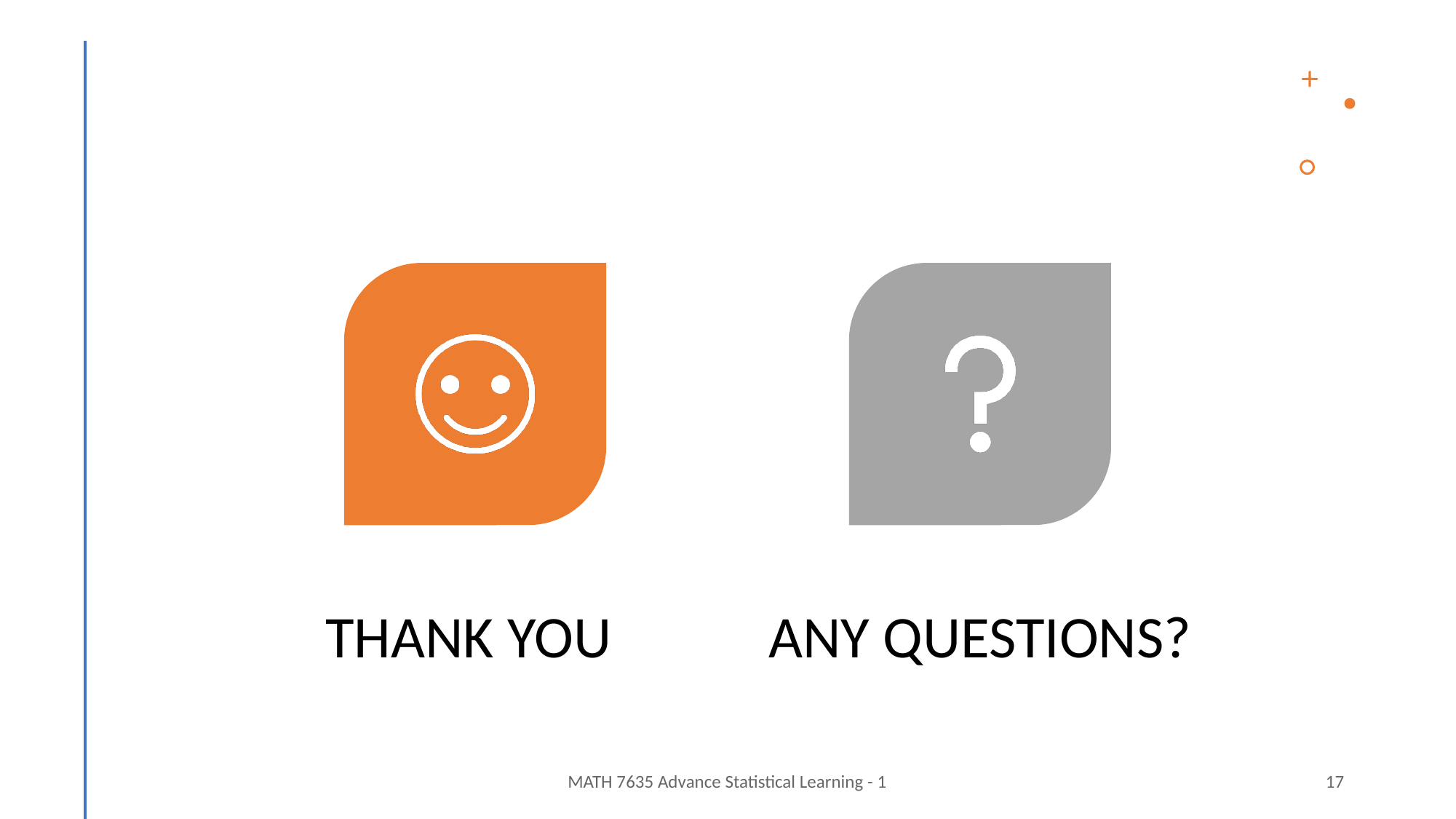

Thank you
Any Questions?
MATH 7635 Advance Statistical Learning - 1
17